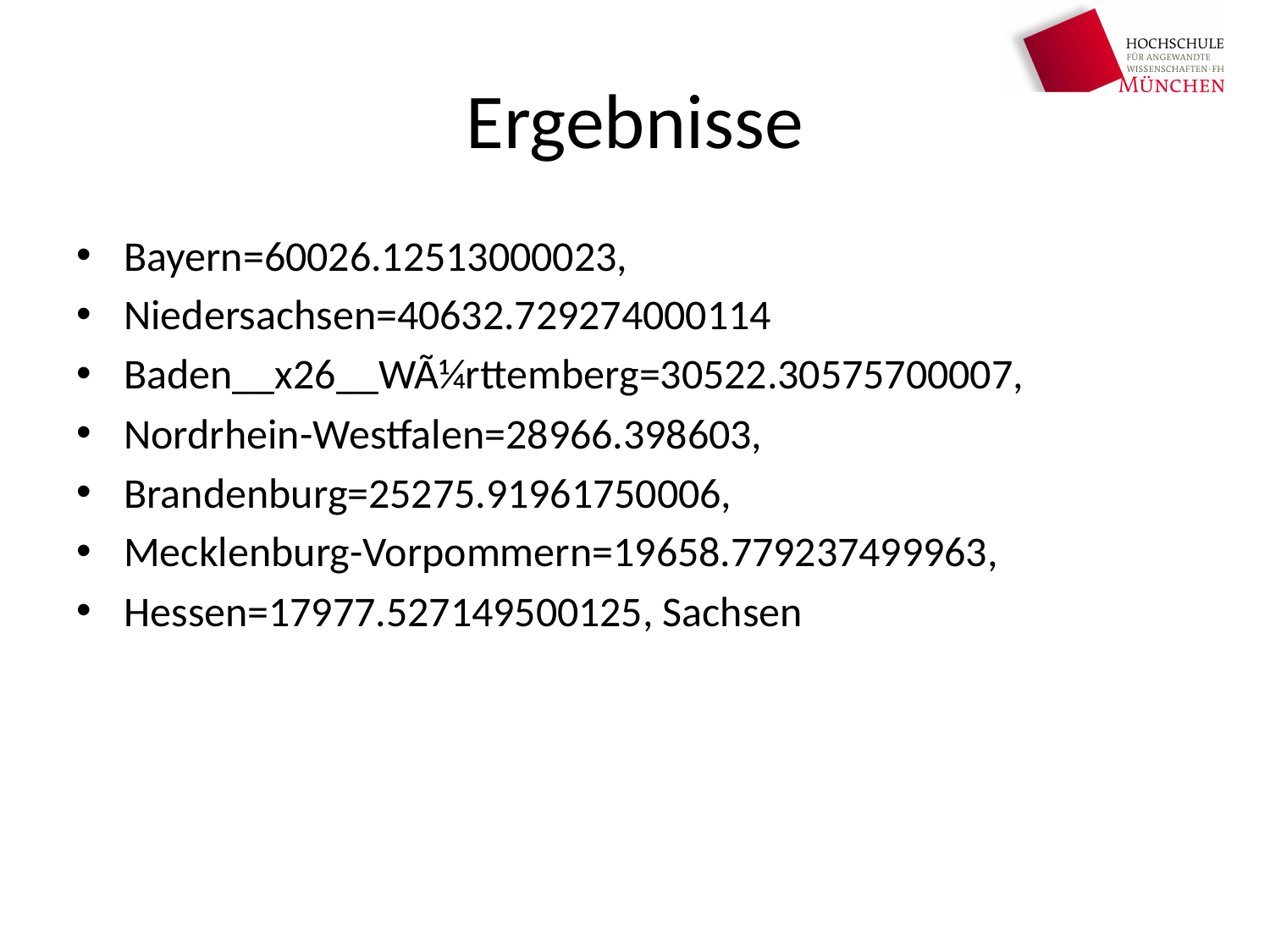

# Ergebnisse
Bayern=60026.12513000023,
Niedersachsen=40632.729274000114
Baden__x26__WÃ¼rttemberg=30522.30575700007,
Nordrhein-Westfalen=28966.398603,
Brandenburg=25275.91961750006,
Mecklenburg-Vorpommern=19658.779237499963,
Hessen=17977.527149500125, Sachsen